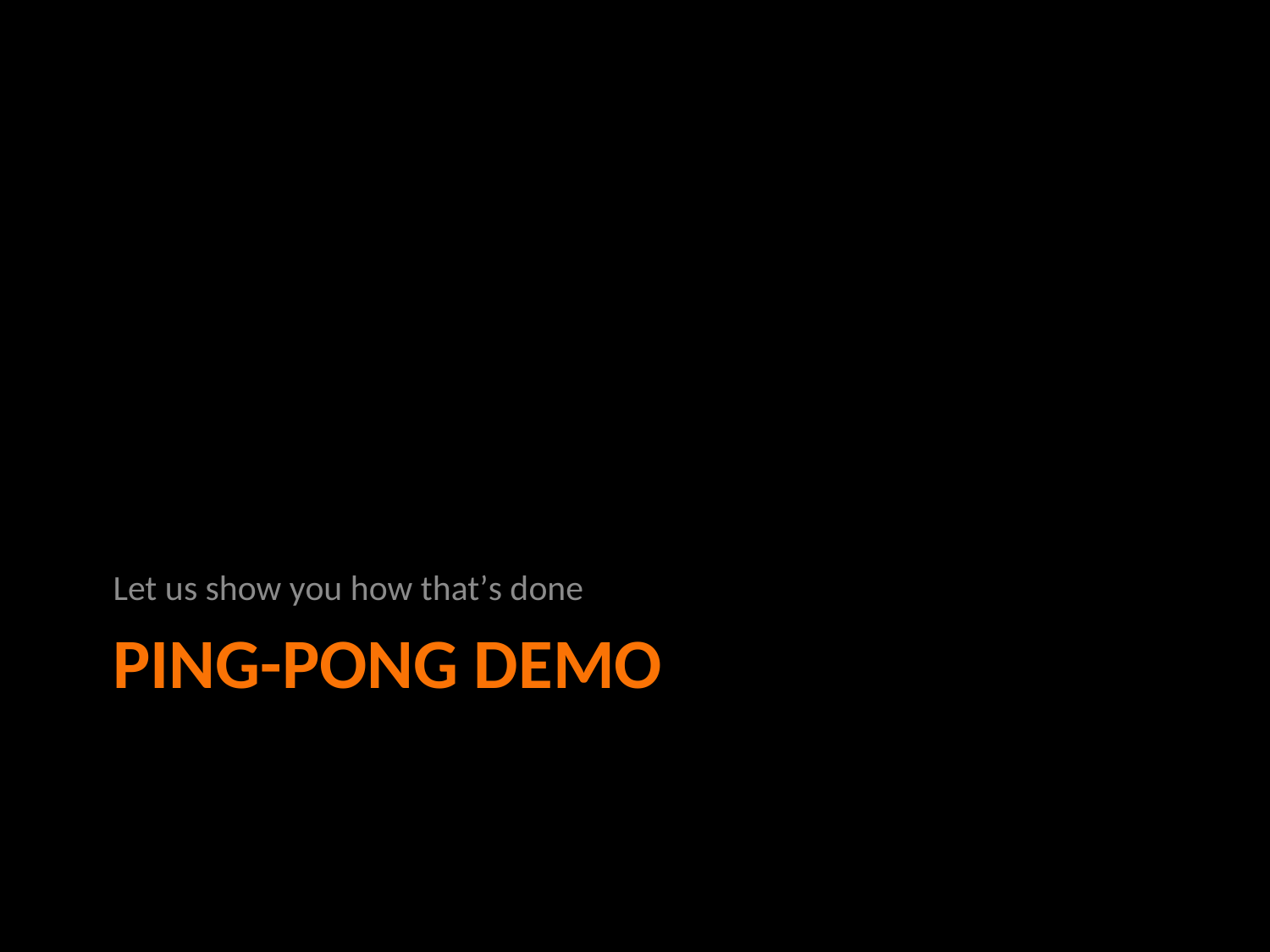

Let us show you how that’s done
# Ping-pong demo